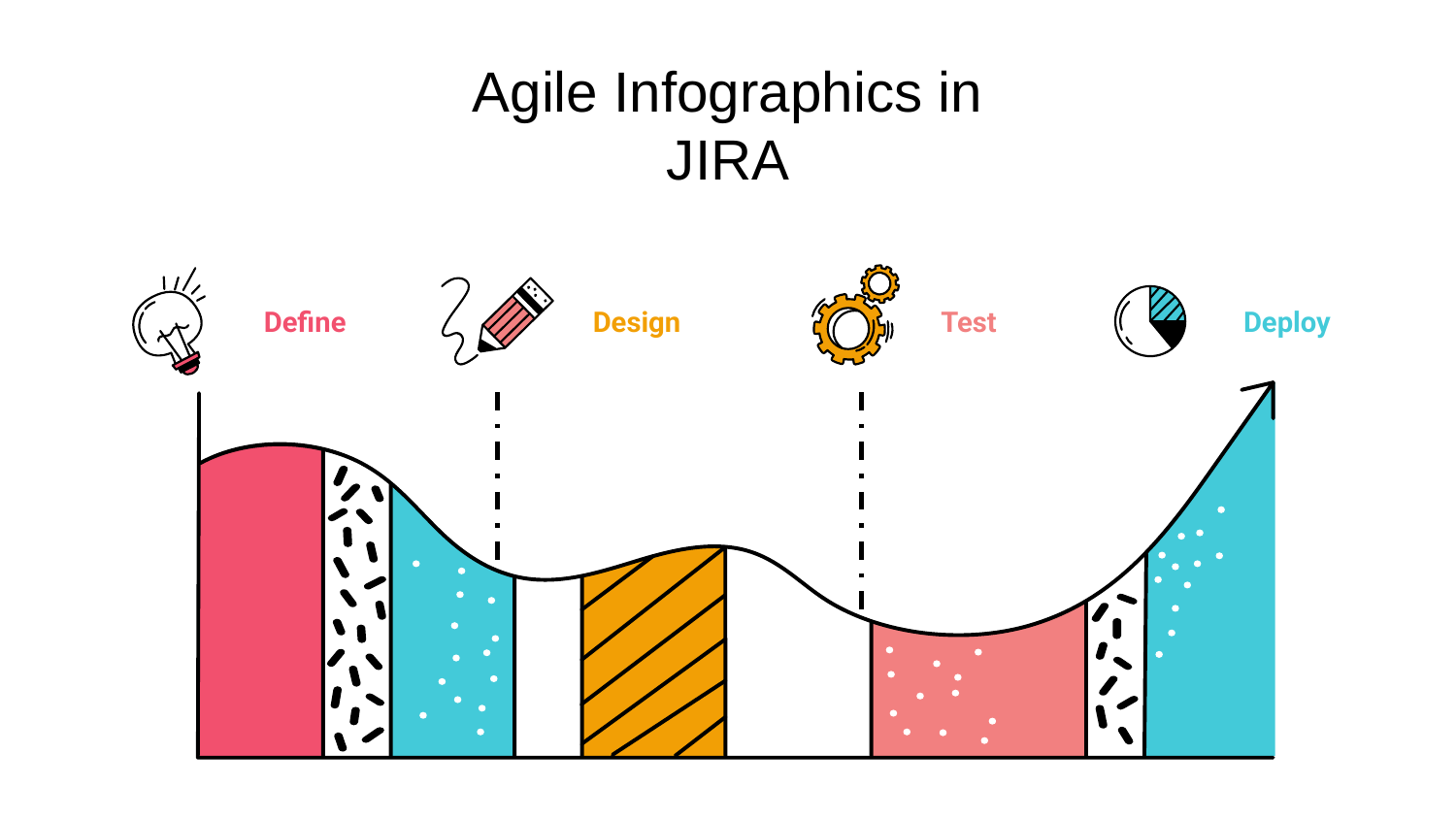

# Agile Infographics in JIRA

Define
Design
Test
Deploy